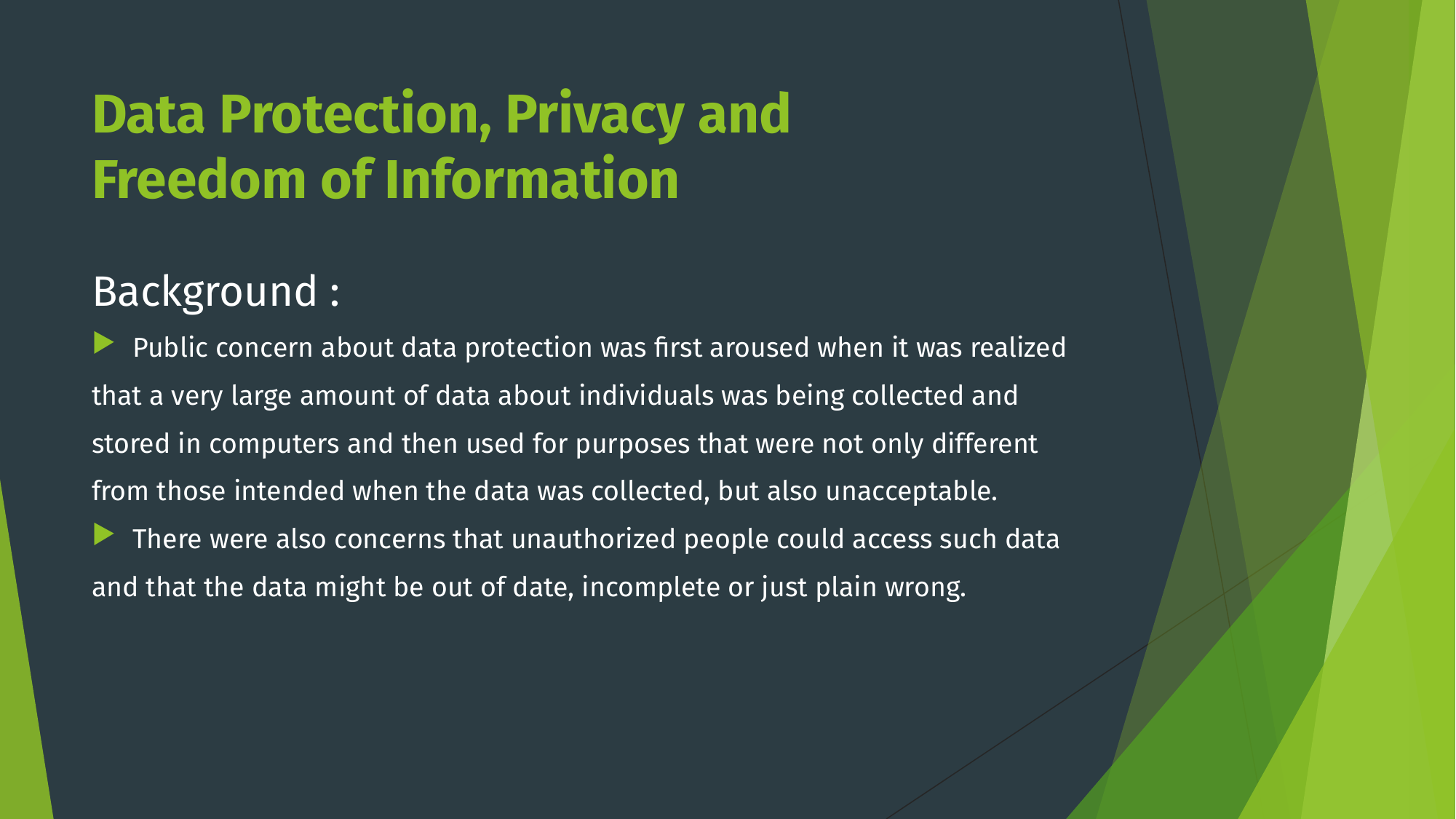

# Data Protection, Privacy and Freedom of Information
Background :
Public concern about data protection was first aroused when it was realized
that a very large amount of data about individuals was being collected and
stored in computers and then used for purposes that were not only different
from those intended when the data was collected, but also unacceptable.
There were also concerns that unauthorized people could access such data
and that the data might be out of date, incomplete or just plain wrong.